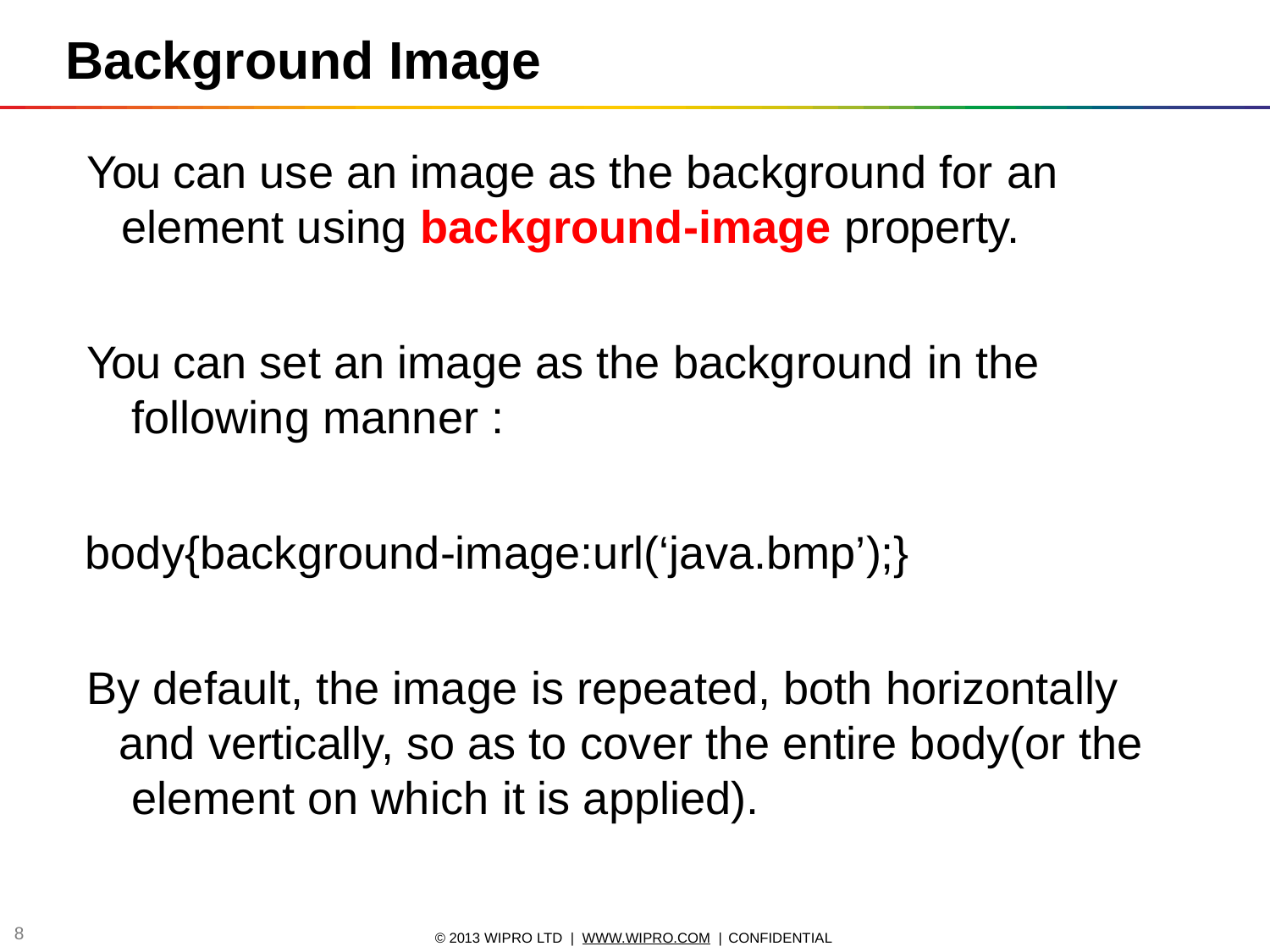

# Background Image
You can use an image as the background for an
element using background-image property.

You can set an image as the background in the  following manner :

body{background-image:url(‘java.bmp’);}

By default, the image is repeated, both horizontally  and vertically, so as to cover the entire body(or the  element on which it is applied).
8
© 2013 WIPRO LTD  |  WWW.WIPRO.COM  | CONFIDENTIAL